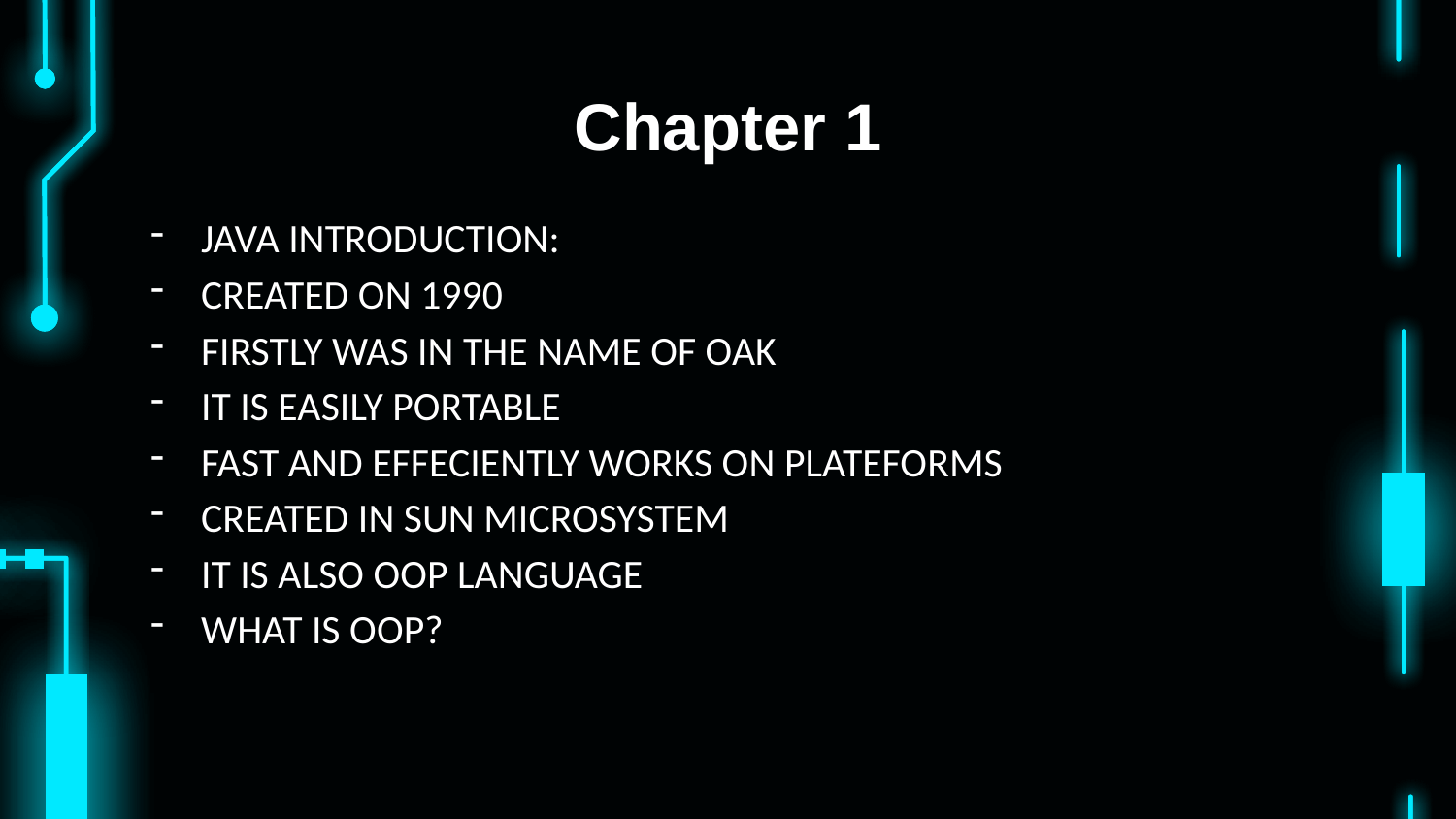

# Chapter 1
JAVA INTRODUCTION:
CREATED ON 1990
FIRSTLY WAS IN THE NAME OF OAK
IT IS EASILY PORTABLE
FAST AND EFFECIENTLY WORKS ON PLATEFORMS
CREATED IN SUN MICROSYSTEM
IT IS ALSO OOP LANGUAGE
WHAT IS OOP?